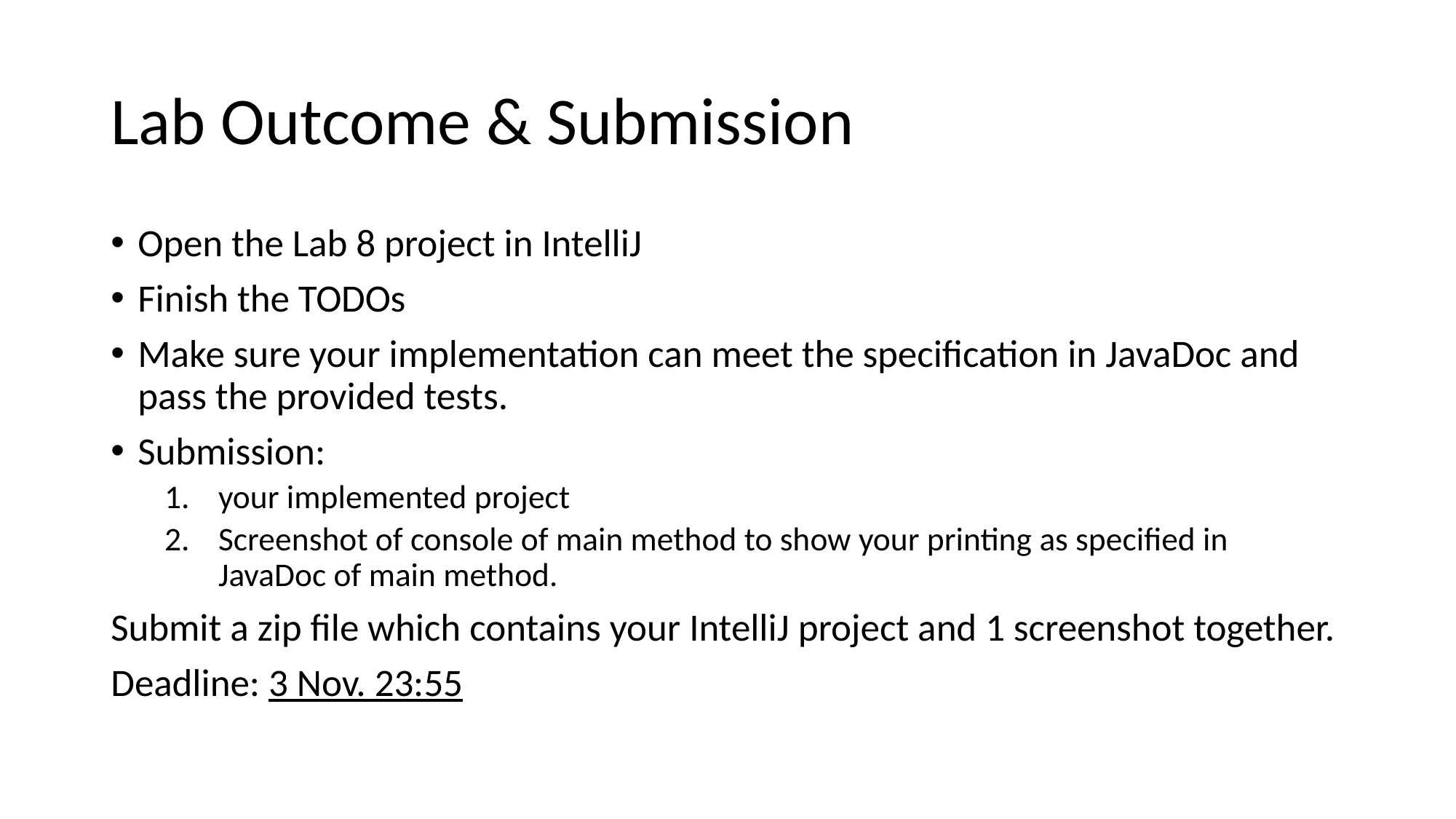

# Lab Outcome & Submission
Open the Lab 8 project in IntelliJ
Finish the TODOs
Make sure your implementation can meet the specification in JavaDoc and pass the provided tests.
Submission:
your implemented project
Screenshot of console of main method to show your printing as specified in JavaDoc of main method.
Submit a zip file which contains your IntelliJ project and 1 screenshot together.
Deadline: 3 Nov. 23:55